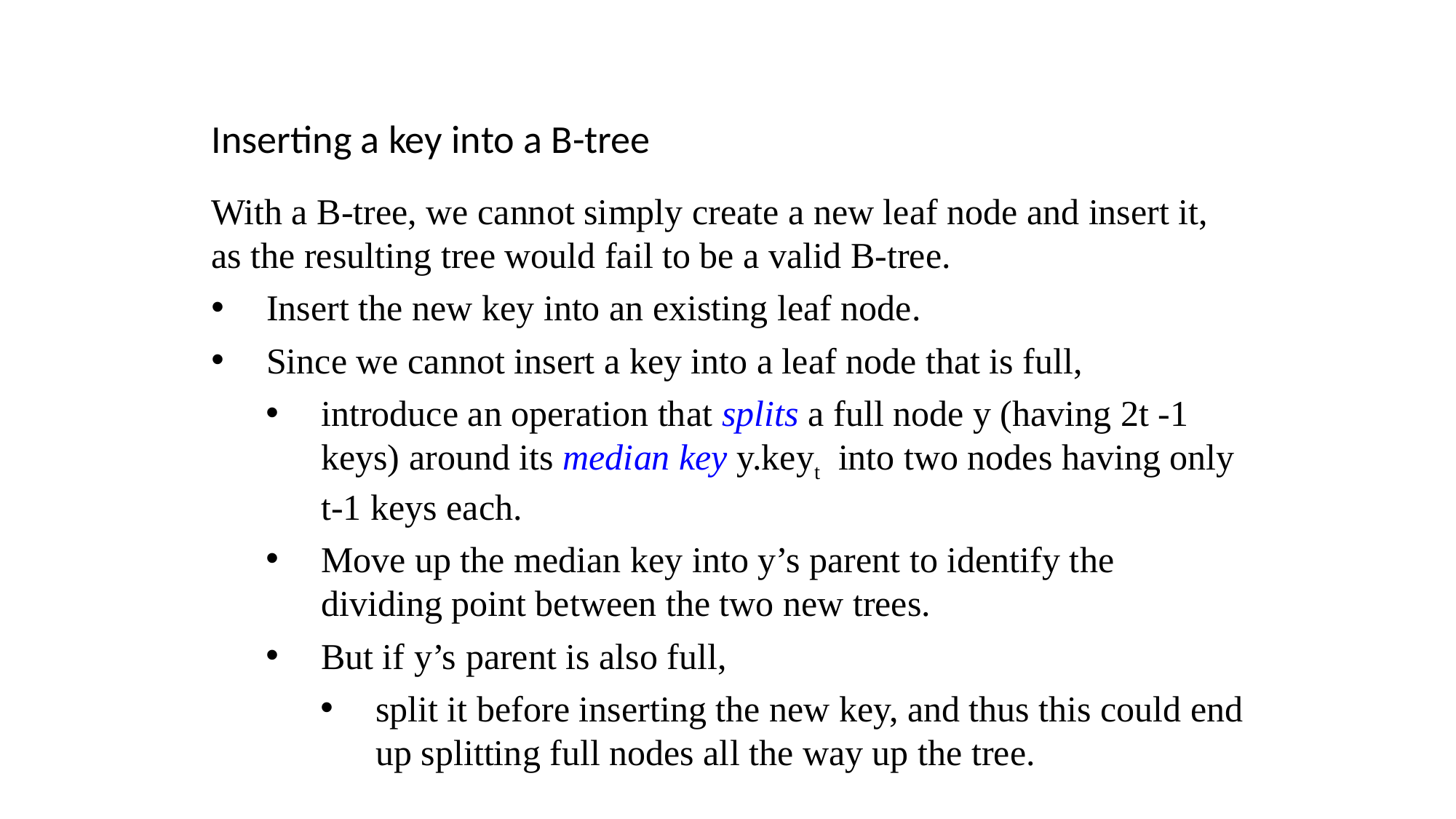

Inserting a key into a B-tree
With a B-tree, we cannot simply create a new leaf node and insert it, as the resulting tree would fail to be a valid B-tree.
Insert the new key into an existing leaf node.
Since we cannot insert a key into a leaf node that is full,
introduce an operation that splits a full node y (having 2t -1 keys) around its median key y.keyt  into two nodes having only t-1 keys each.
Move up the median key into y’s parent to identify the dividing point between the two new trees.
But if y’s parent is also full,
split it before inserting the new key, and thus this could end up splitting full nodes all the way up the tree.